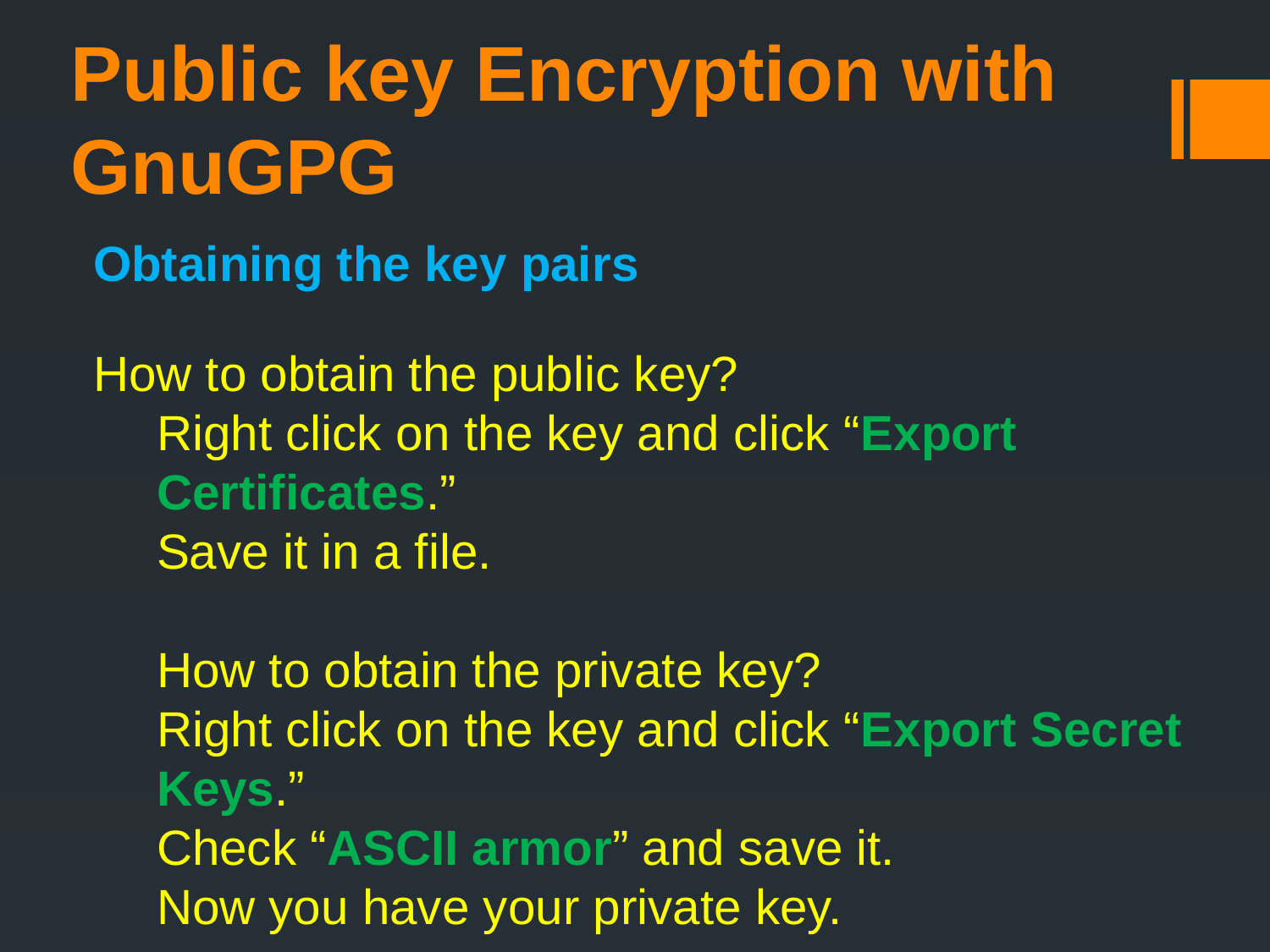

Public key Encryption with GnuGPG
Obtaining the key pairs

How to obtain the public key?
Right click on the key and click “Export Certificates.”
Save it in a file.

How to obtain the private key?
Right click on the key and click “Export Secret Keys.”
Check “ASCII armor” and save it.
Now you have your private key.